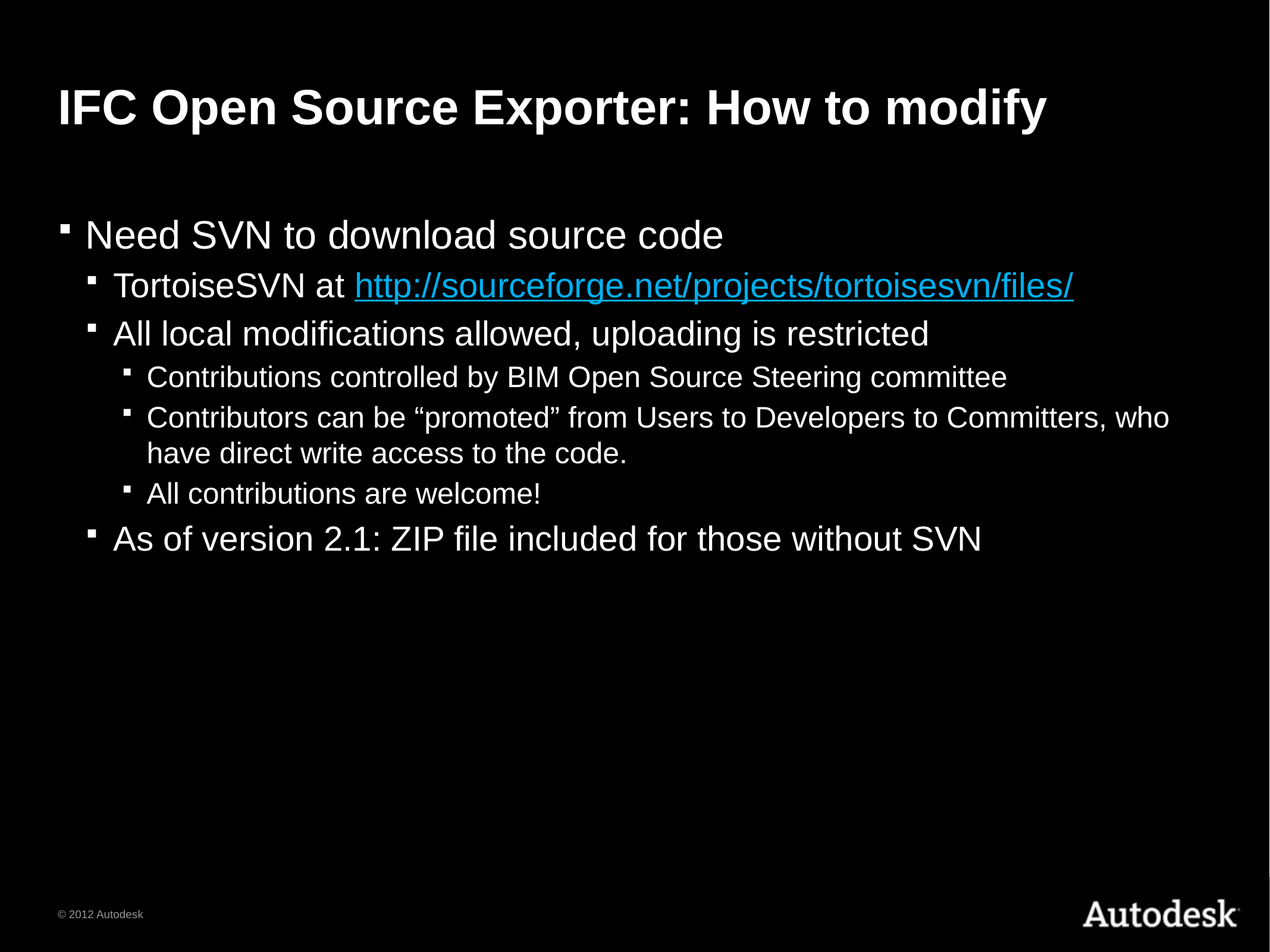

# IFC Open Source Exporter: How to modify
Need SVN to download source code
TortoiseSVN at http://sourceforge.net/projects/tortoisesvn/files/
All local modifications allowed, uploading is restricted
Contributions controlled by BIM Open Source Steering committee
Contributors can be “promoted” from Users to Developers to Committers, who have direct write access to the code.
All contributions are welcome!
As of version 2.1: ZIP file included for those without SVN